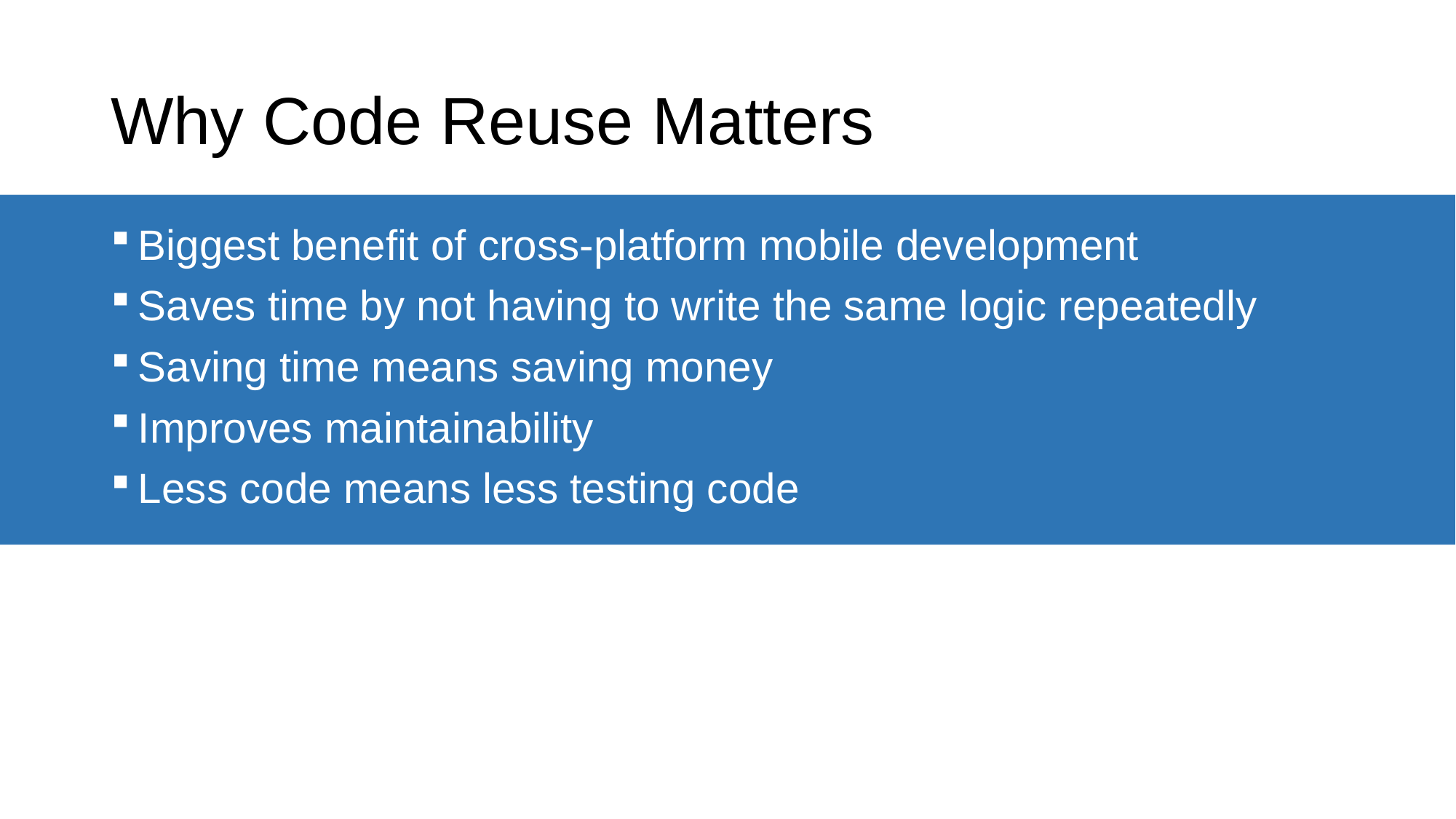

# Why Code Reuse Matters

Biggest benefit of cross-platform mobile development
Saves time by not having to write the same logic repeatedly
Saving time means saving money
Improves maintainability
Less code means less testing code